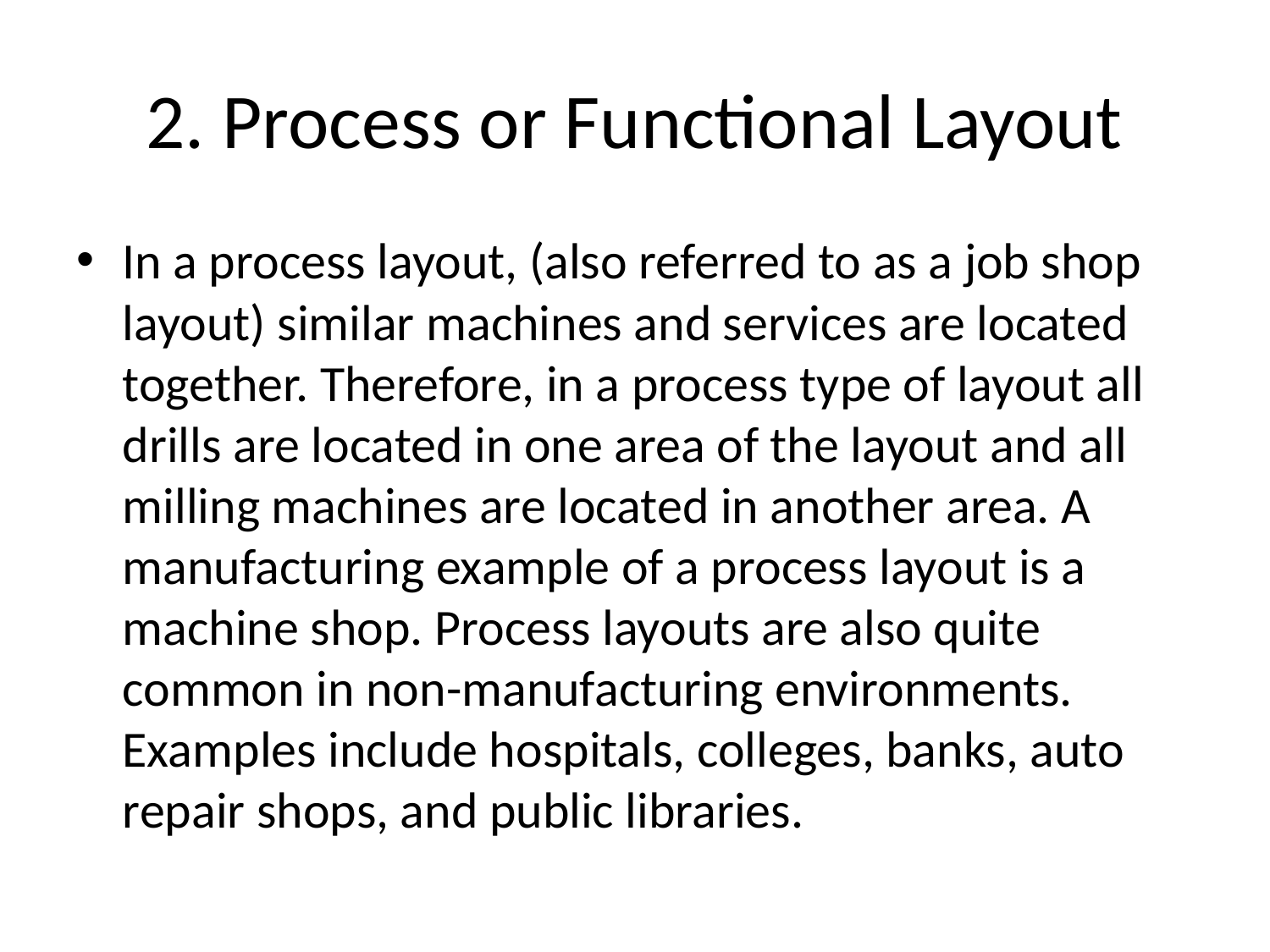

# 2. Process or Functional Layout
In a process layout, (also referred to as a job shop layout) similar machines and services are located together. Therefore, in a process type of layout all drills are located in one area of the layout and all milling machines are located in another area. A manufacturing example of a process layout is a machine shop. Process layouts are also quite common in non-manufacturing environments. Examples include hospitals, colleges, banks, auto repair shops, and public libraries.